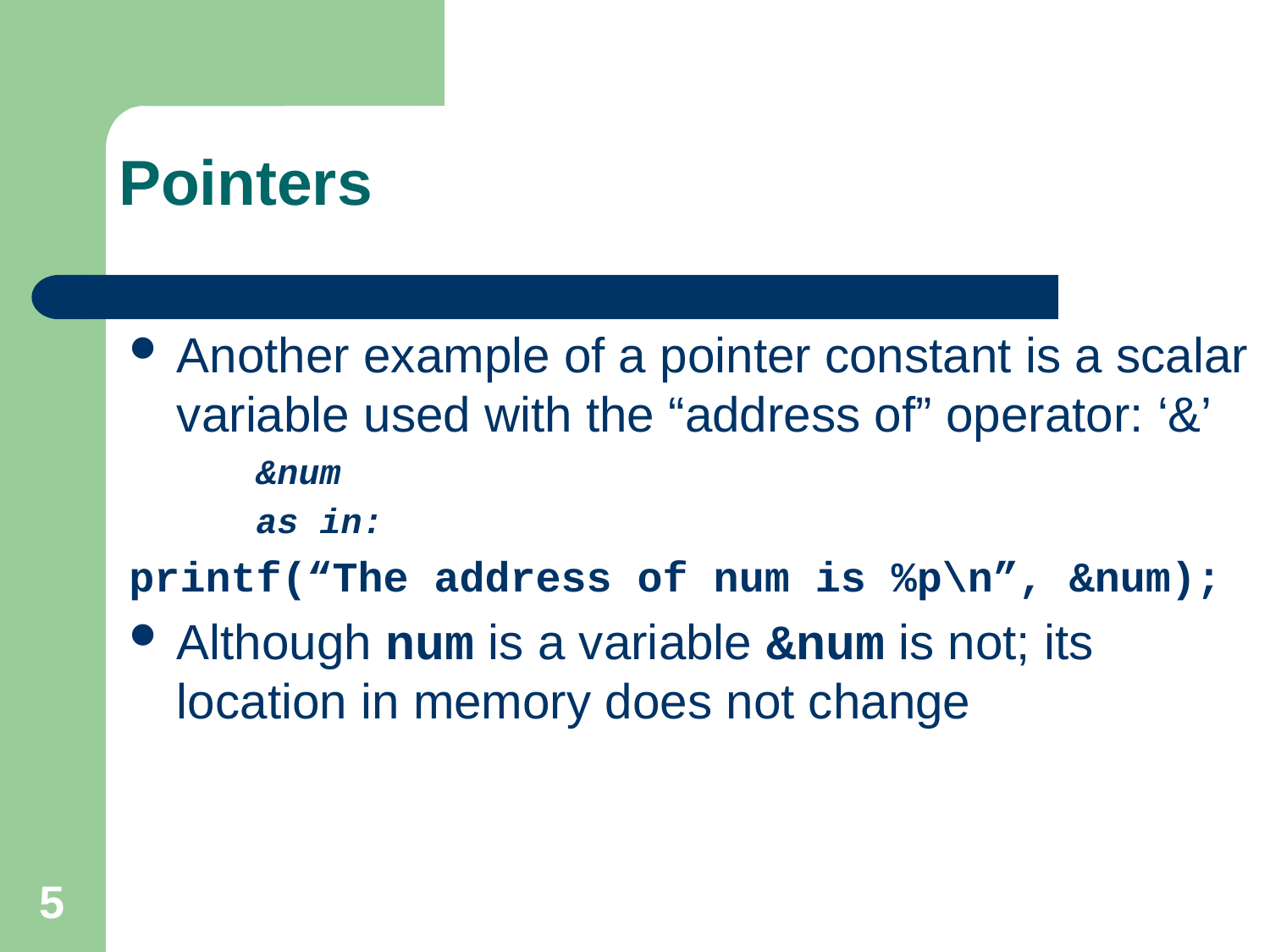

# Pointers
Another example of a pointer constant is a scalar variable used with the “address of” operator: ‘&’
&num
as in:
printf(“The address of num is %p\n”, &num);
Although num is a variable &num is not; its location in memory does not change
5